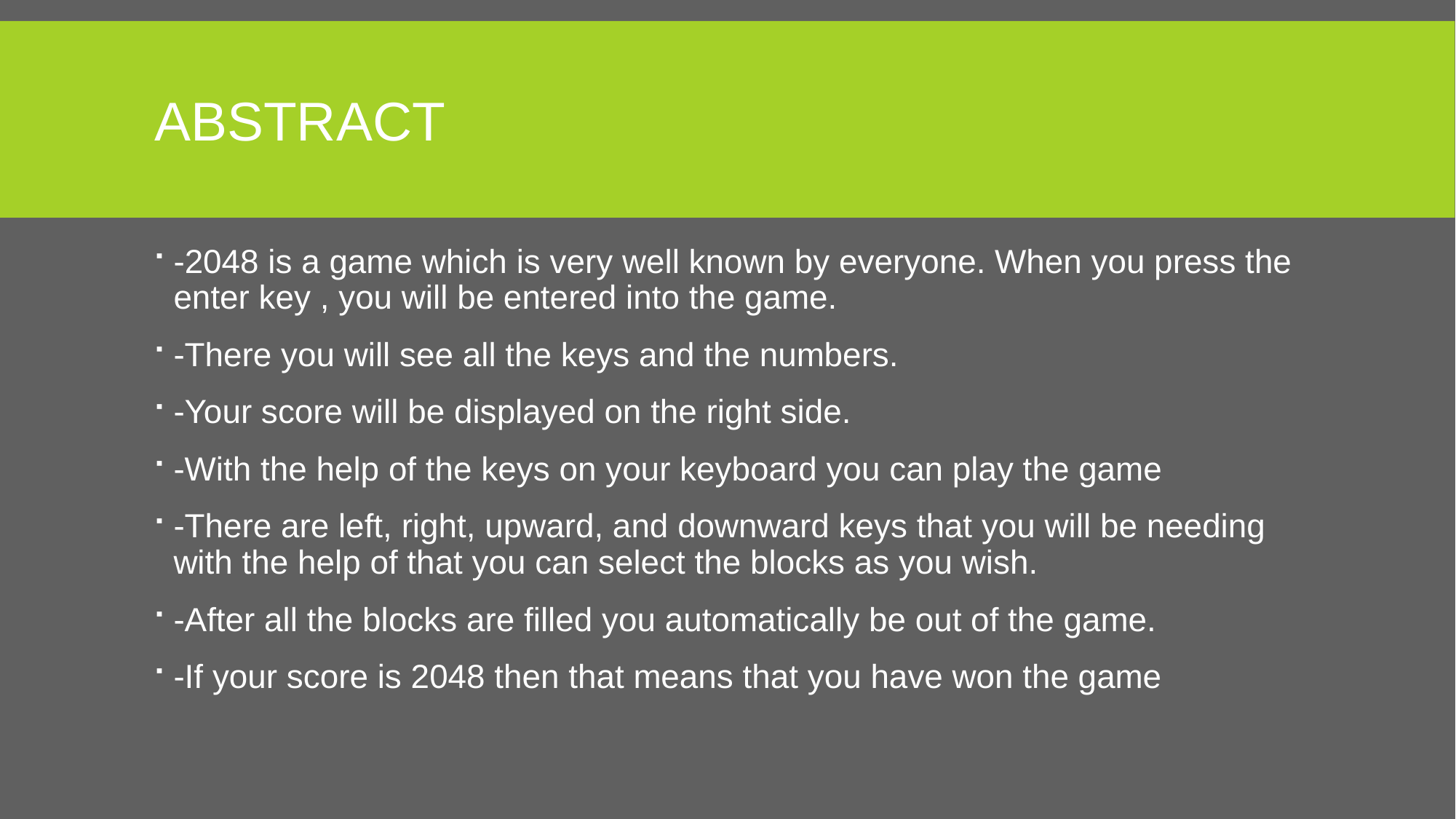

# ABSTRACT
-2048 is a game which is very well known by everyone. When you press the enter key , you will be entered into the game.
-There you will see all the keys and the numbers.
-Your score will be displayed on the right side.
-With the help of the keys on your keyboard you can play the game
-There are left, right, upward, and downward keys that you will be needing with the help of that you can select the blocks as you wish.
-After all the blocks are filled you automatically be out of the game.
-If your score is 2048 then that means that you have won the game